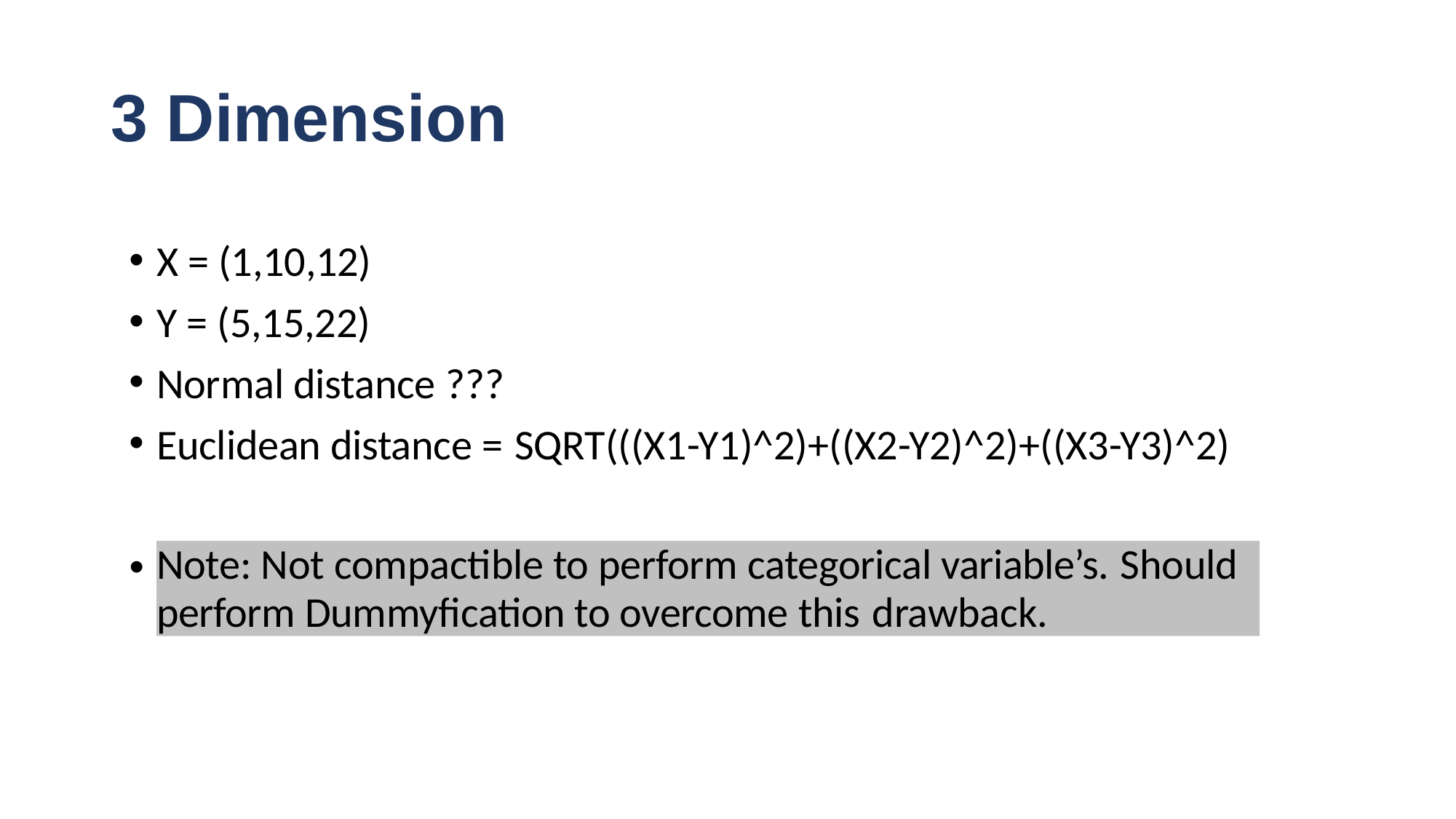

# 3 Dimension
X = (1,10,12)
Y = (5,15,22)
Normal distance ???
Euclidean distance = SQRT(((X1-Y1)^2)+((X2-Y2)^2)+((X3-Y3)^2)
•
Note: Not compactible to perform categorical variable’s. Should
perform Dummyfication to overcome this drawback.